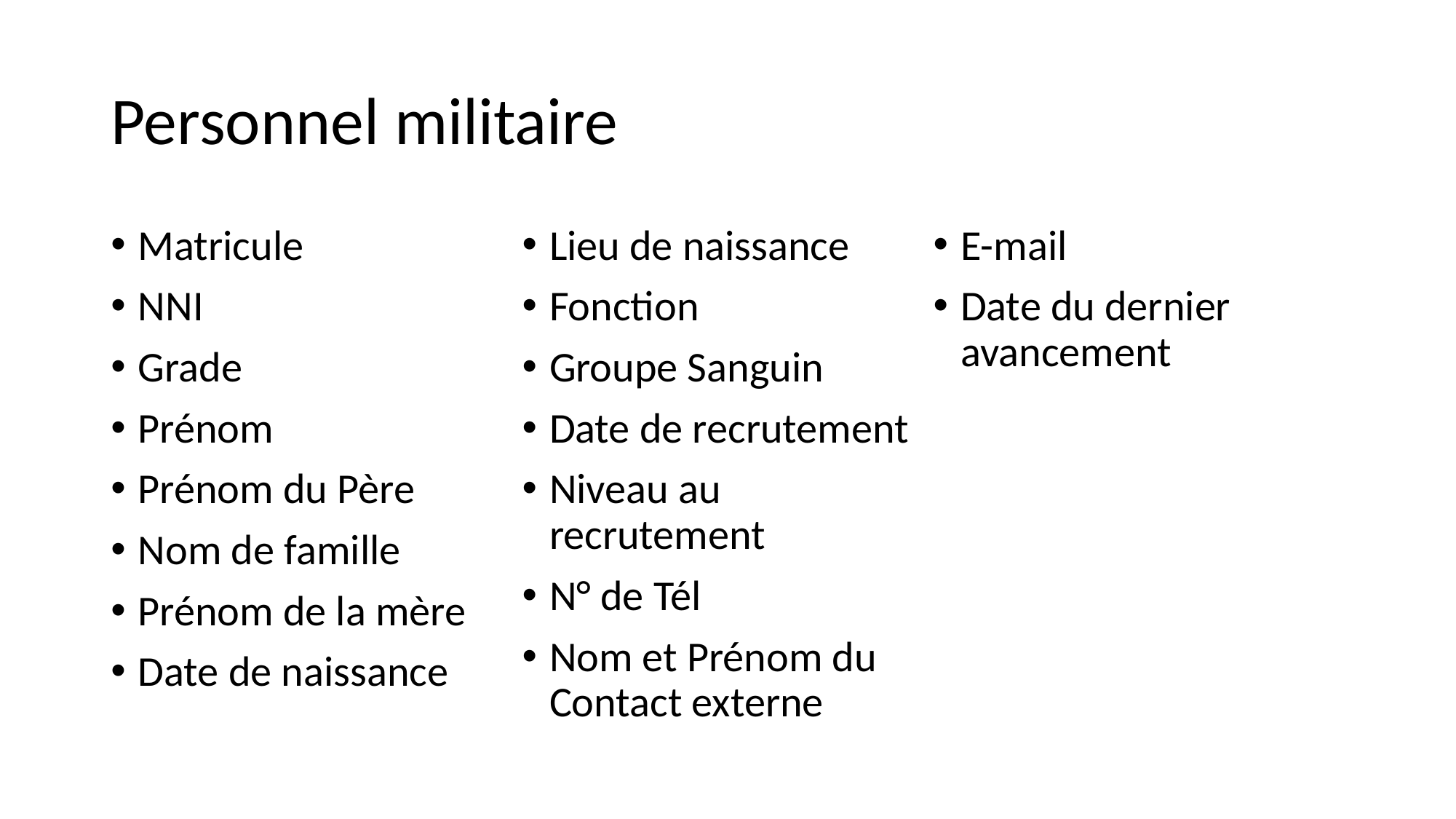

# Personnel militaire
Matricule
NNI
Grade
Prénom
Prénom du Père
Nom de famille
Prénom de la mère
Date de naissance
Lieu de naissance
Fonction
Groupe Sanguin
Date de recrutement
Niveau au recrutement
N° de Tél
Nom et Prénom du Contact externe
E-mail
Date du dernier avancement